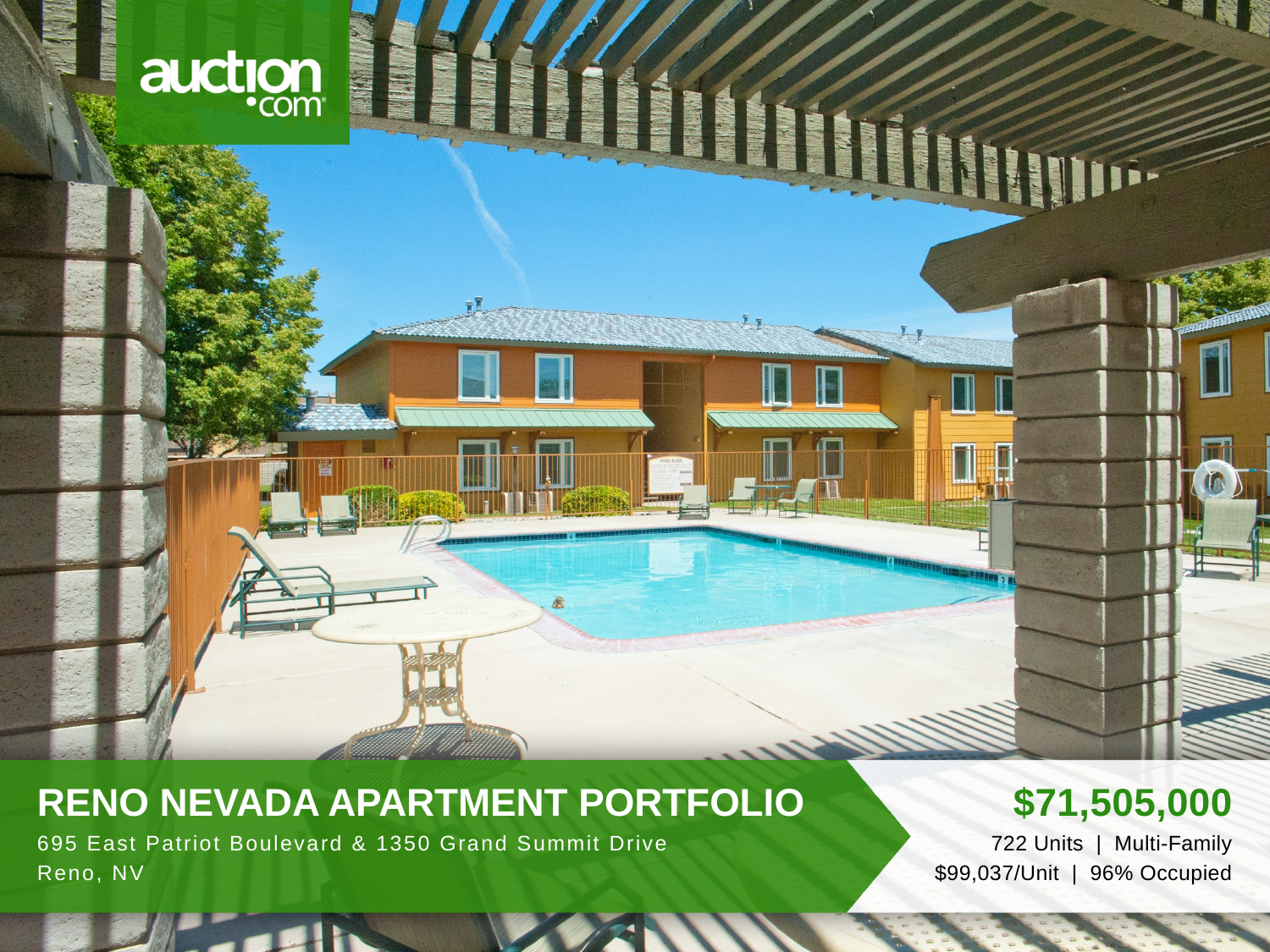

RENO NEVADA APARTMENT PORTFOLIO
695 East Patriot Boulevard & 1350 Grand Summit Drive
Reno, NV
$71,505,000
722 Units  |  Multi-Family
$99,037/Unit  |  96% Occupied